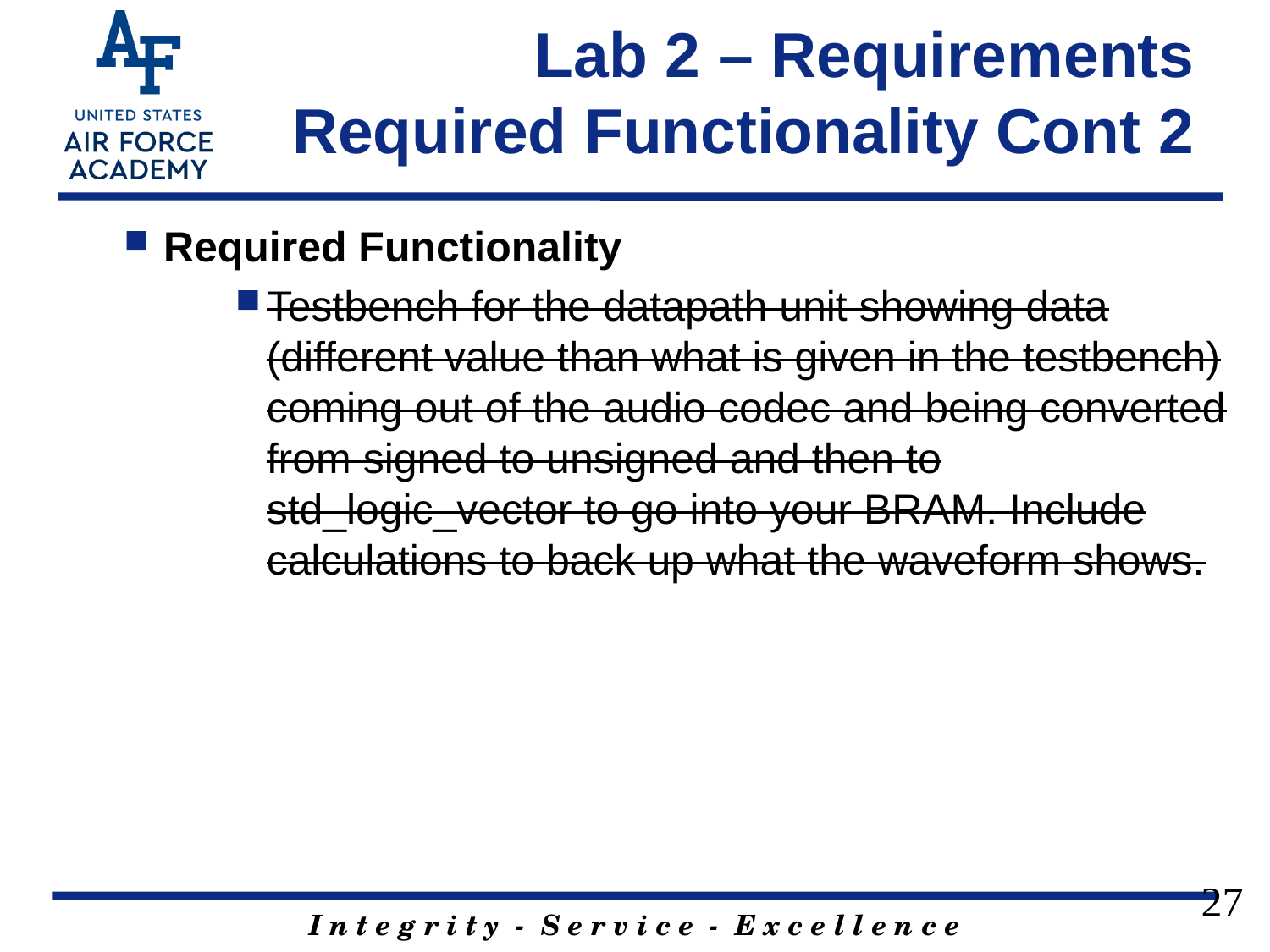

# Lab 2 – Requirements Required Functionality Cont 2
Required Functionality
Testbench for the datapath unit showing data (different value than what is given in the testbench) coming out of the audio codec and being converted from signed to unsigned and then to std_logic_vector to go into your BRAM. Include calculations to back up what the waveform shows.

27